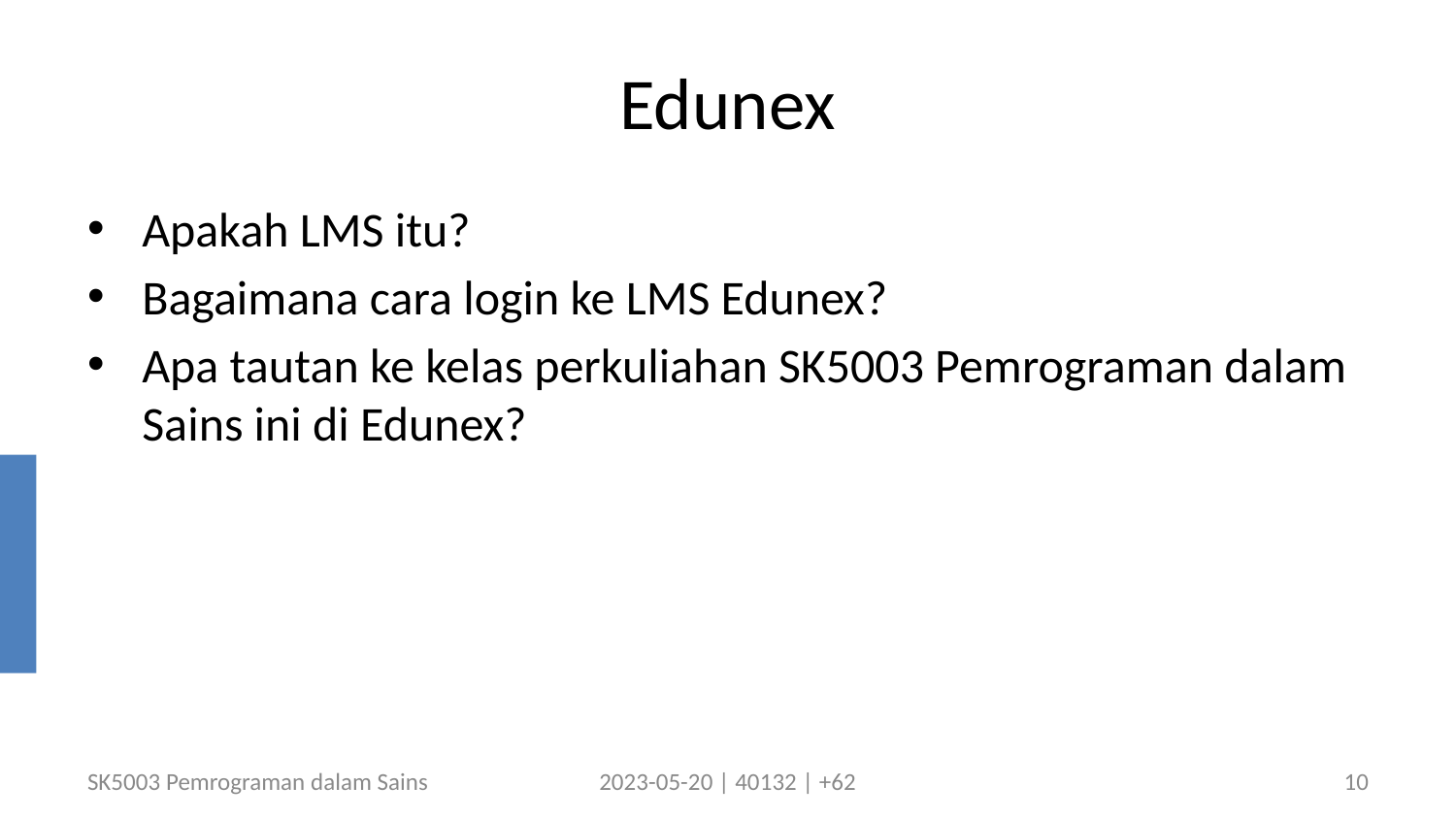

# Edunex
Apakah LMS itu?
Bagaimana cara login ke LMS Edunex?
Apa tautan ke kelas perkuliahan SK5003 Pemrograman dalam Sains ini di Edunex?

SK5003 Pemrograman dalam Sains
2023-05-20 | 40132 | +62
10